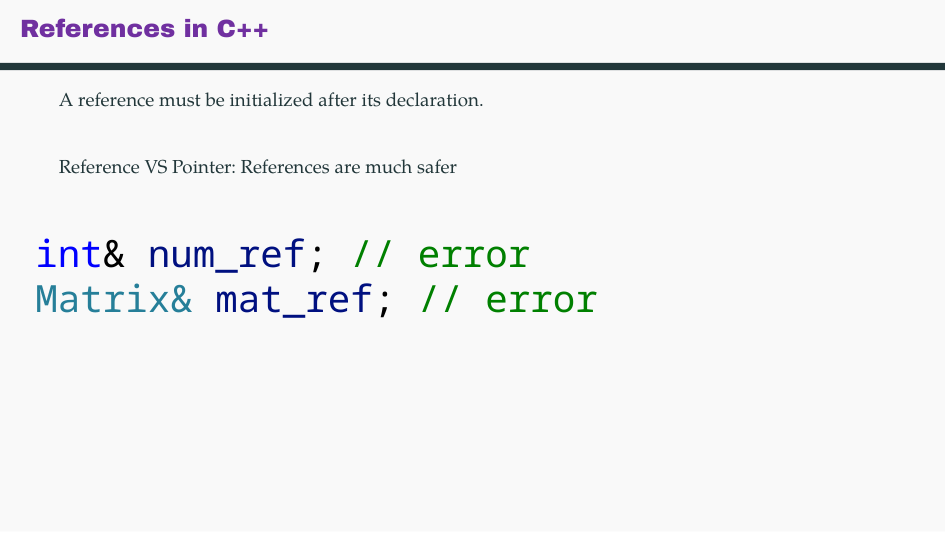

# References in C++
A reference must be initialized after its declaration.

Reference VS Pointer: References are much safer
int& num_ref; // error
Matrix& mat_ref; // error